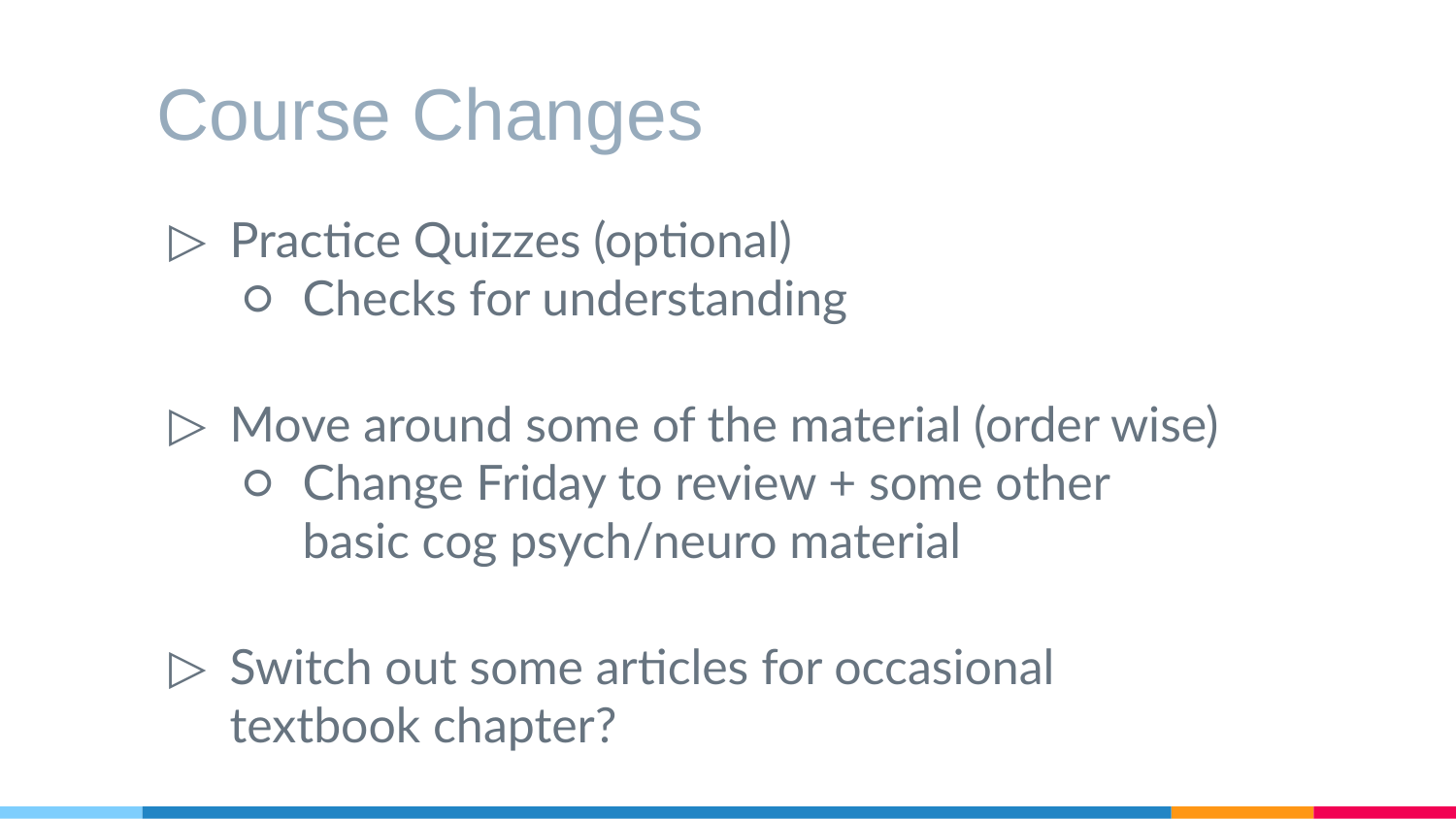

# Course Changes
Practice Quizzes (optional)
Checks for understanding

Move around some of the material (order wise)
Change Friday to review + some other basic cog psych/neuro material

Switch out some articles for occasional textbook chapter?